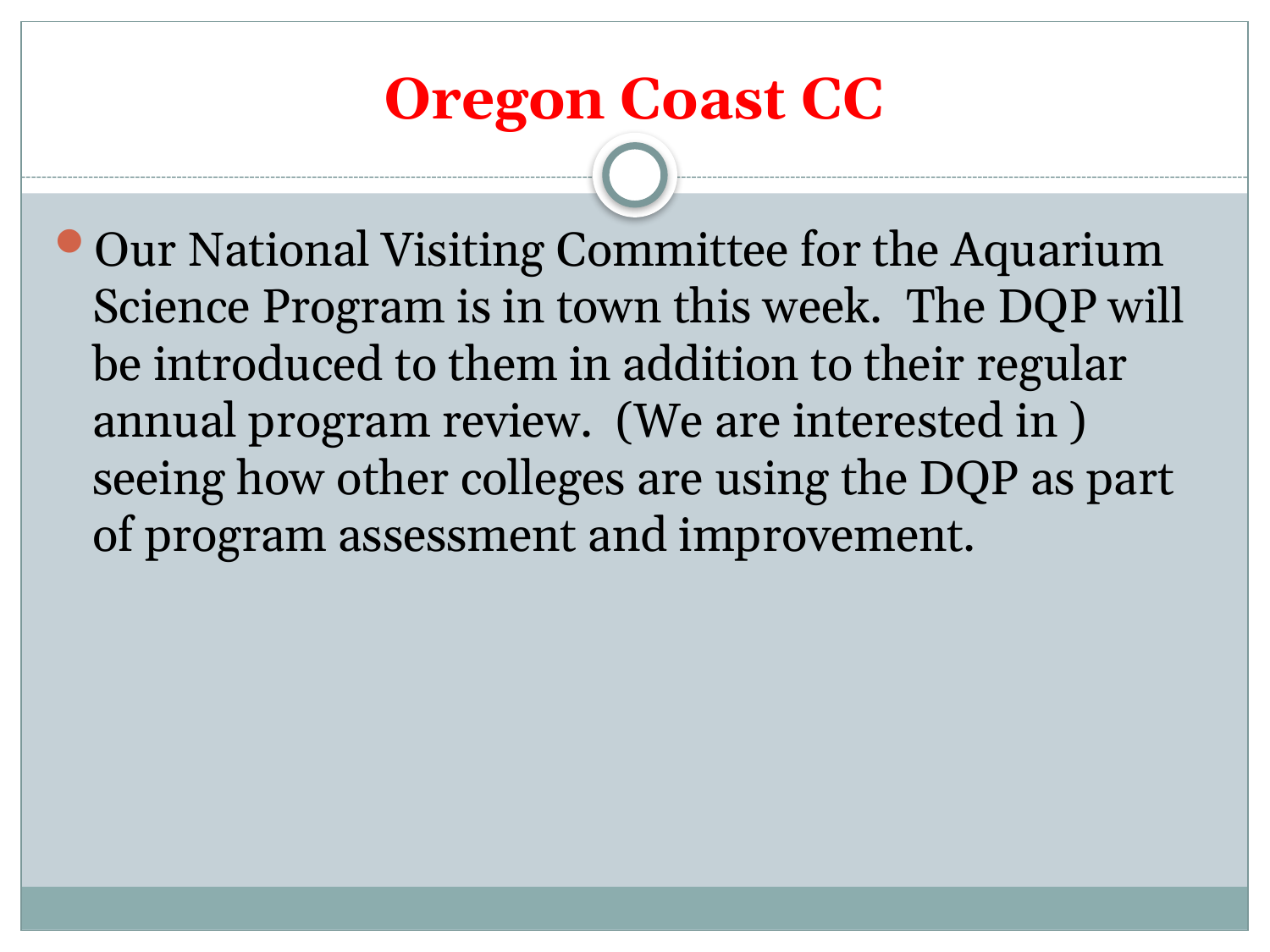

# Oregon Coast CC
Our National Visiting Committee for the Aquarium Science Program is in town this week.  The DQP will be introduced to them in addition to their regular annual program review.  (We are interested in ) seeing how other colleges are using the DQP as part of program assessment and improvement.